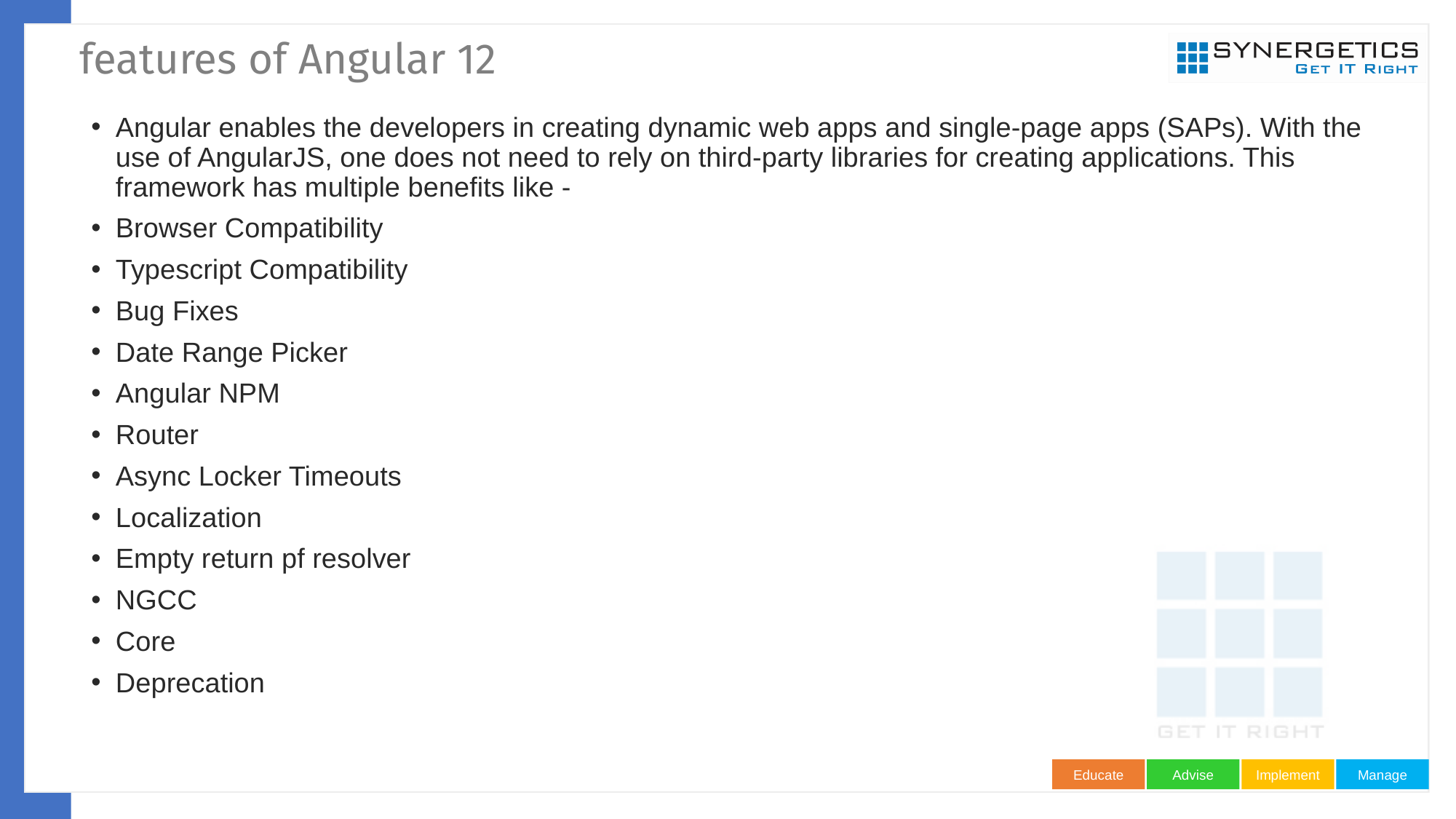

# features of Angular 12
Angular enables the developers in creating dynamic web apps and single-page apps (SAPs). With the use of AngularJS, one does not need to rely on third-party libraries for creating applications. This framework has multiple benefits like -
Browser Compatibility
Typescript Compatibility
Bug Fixes
Date Range Picker
Angular NPM
Router
Async Locker Timeouts
Localization
Empty return pf resolver
NGCC
Core
Deprecation